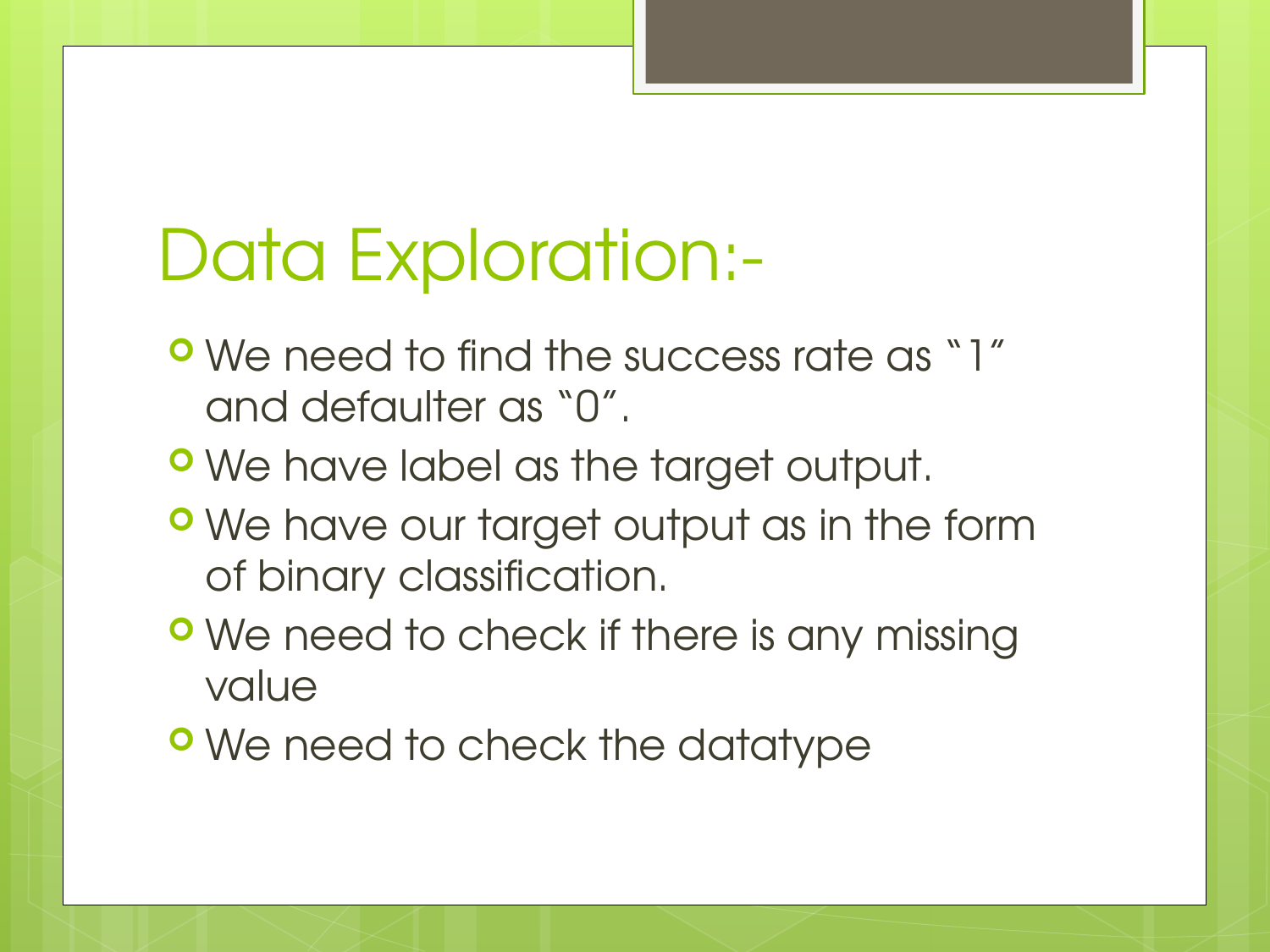

# Data Exploration:-
We need to find the success rate as “1” and defaulter as “0”.
We have label as the target output.
We have our target output as in the form of binary classification.
We need to check if there is any missing value
We need to check the datatype